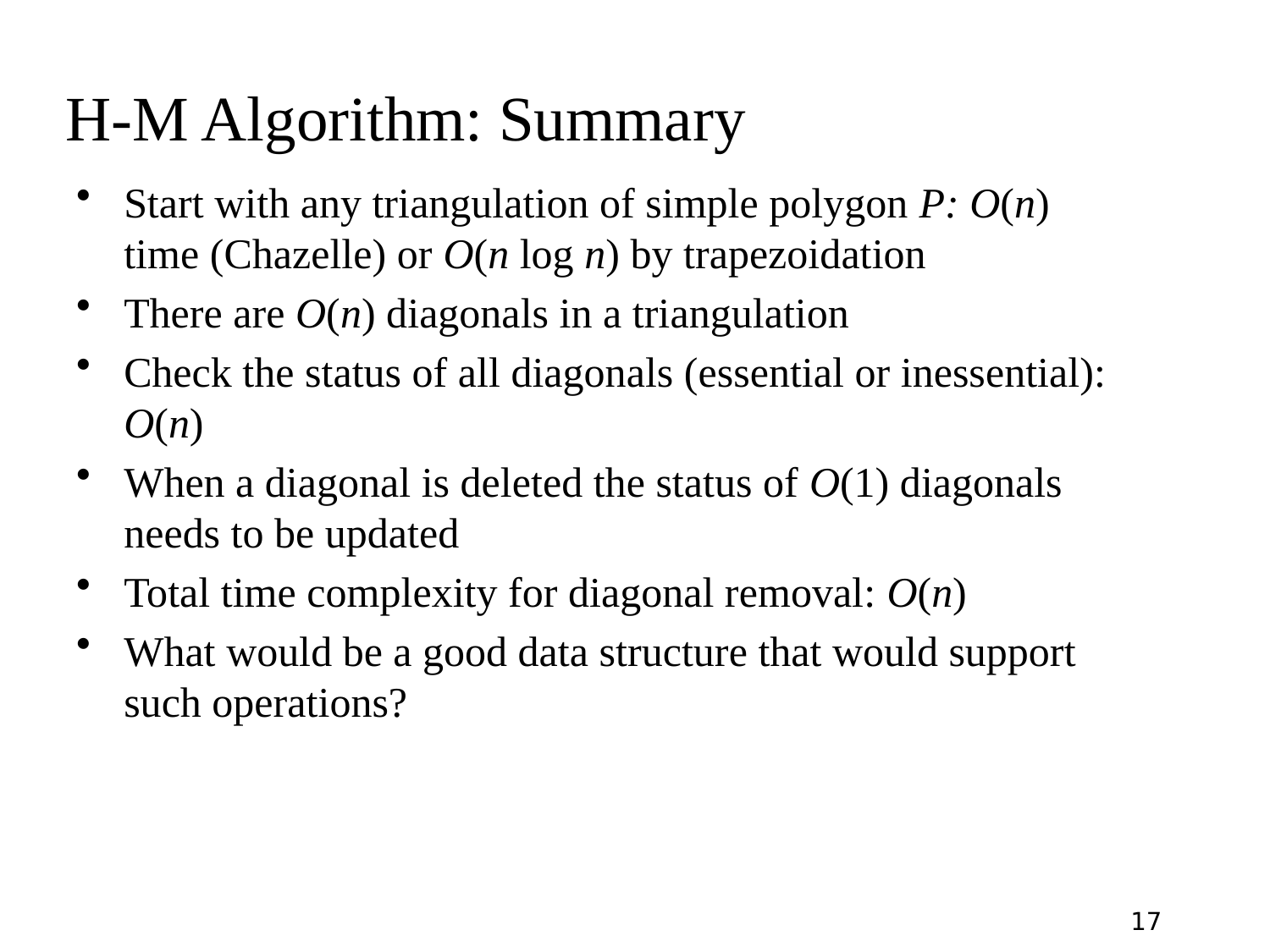

# H-M Algorithm: Summary
Start with any triangulation of simple polygon P: O(n) time (Chazelle) or O(n log n) by trapezoidation
There are O(n) diagonals in a triangulation
Check the status of all diagonals (essential or inessential): O(n)
When a diagonal is deleted the status of O(1) diagonals needs to be updated
Total time complexity for diagonal removal: O(n)
What would be a good data structure that would support such operations?
17